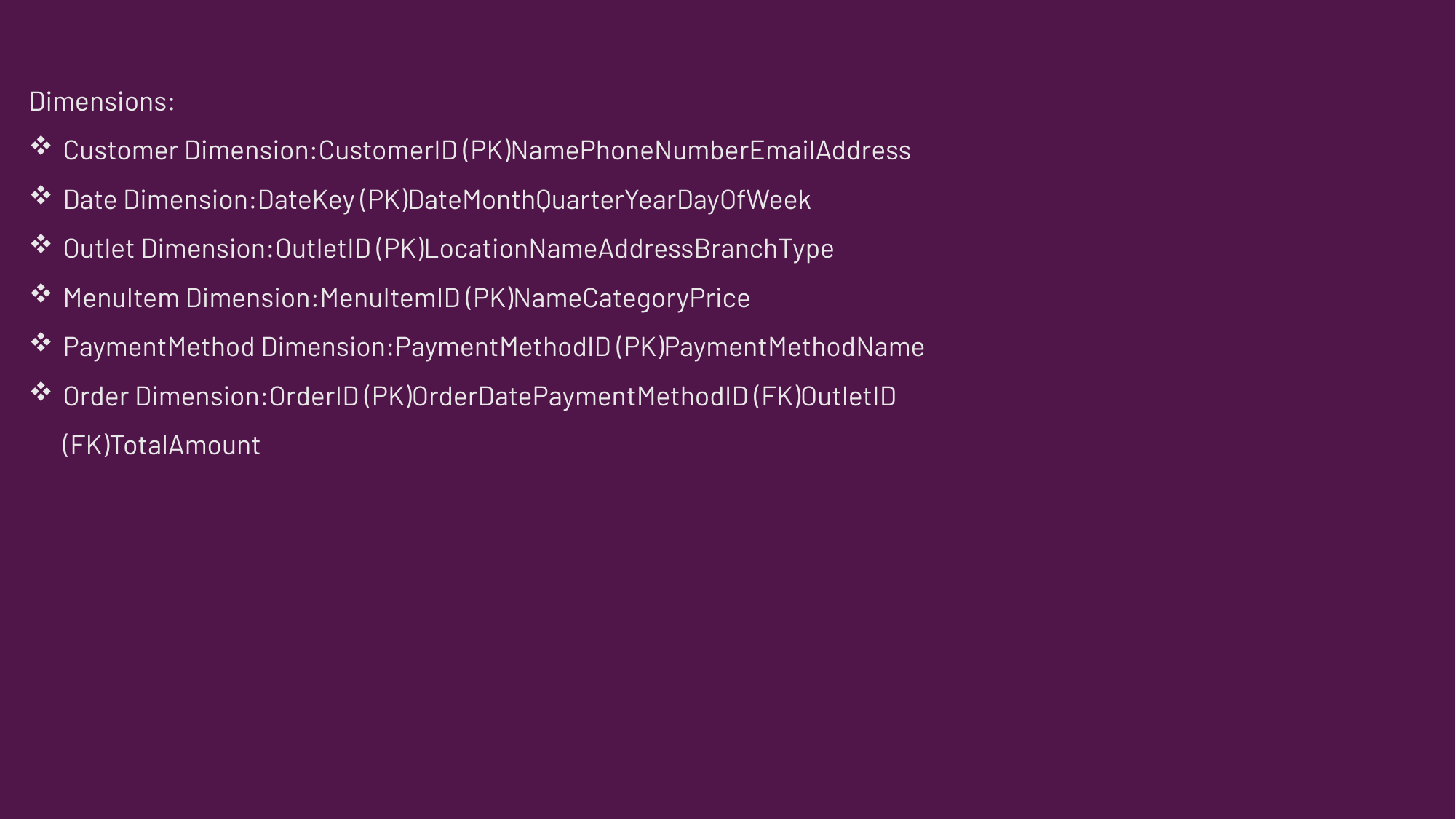

Dimensions:
Customer Dimension:CustomerID (PK)NamePhoneNumberEmailAddress
Date Dimension:DateKey (PK)DateMonthQuarterYearDayOfWeek
Outlet Dimension:OutletID (PK)LocationNameAddressBranchType
MenuItem Dimension:MenuItemID (PK)NameCategoryPrice
PaymentMethod Dimension:PaymentMethodID (PK)PaymentMethodName
Order Dimension:OrderID (PK)OrderDatePaymentMethodID (FK)OutletID (FK)TotalAmount